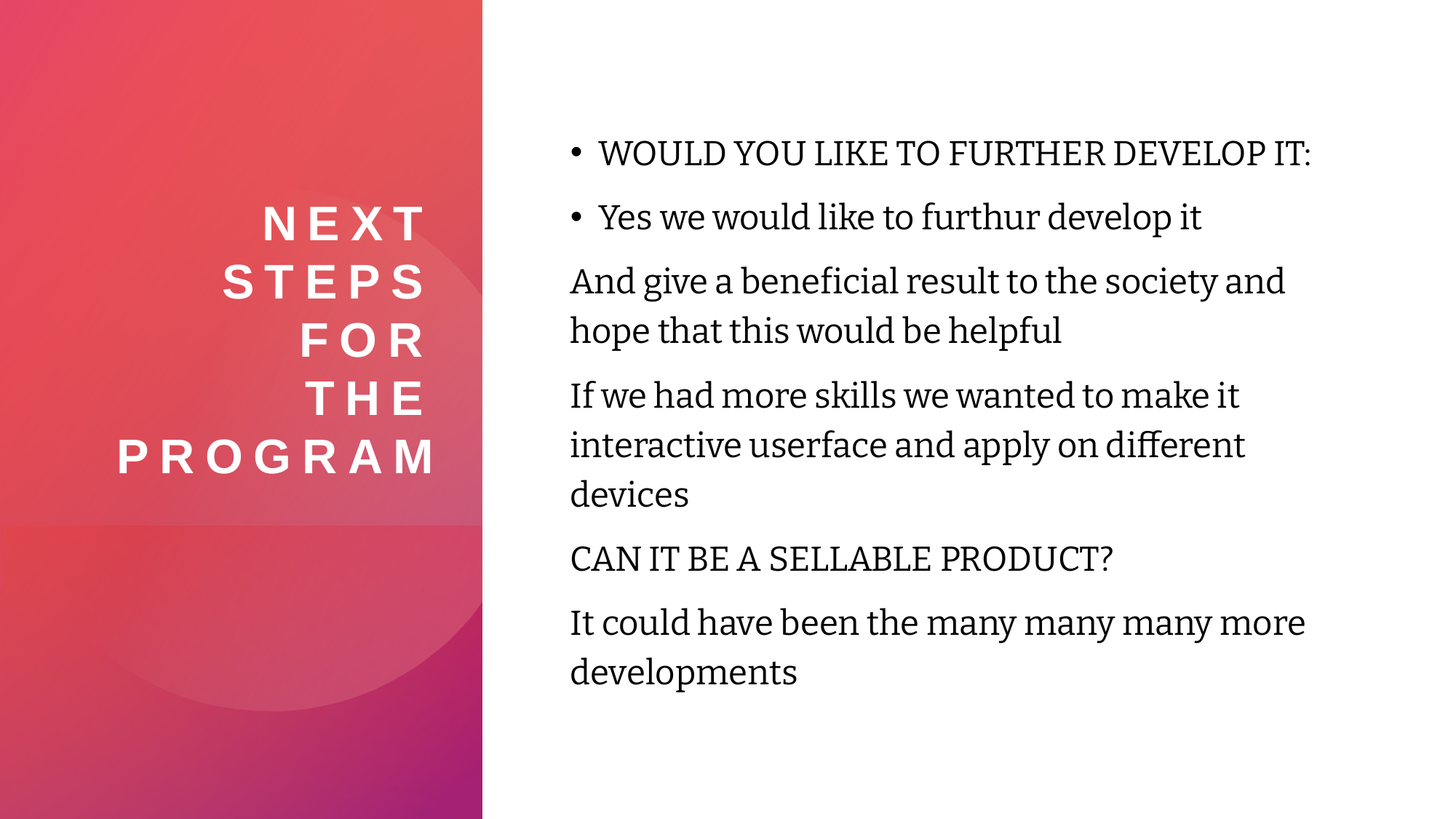

# Next steps for the program
WOULD YOU LIKE TO FURTHER DEVELOP IT:
Yes we would like to furthur develop it
And give a beneficial result to the society and hope that this would be helpful
If we had more skills we wanted to make it interactive userface and apply on different devices
CAN IT BE A SELLABLE PRODUCT?
It could have been the many many many more developments